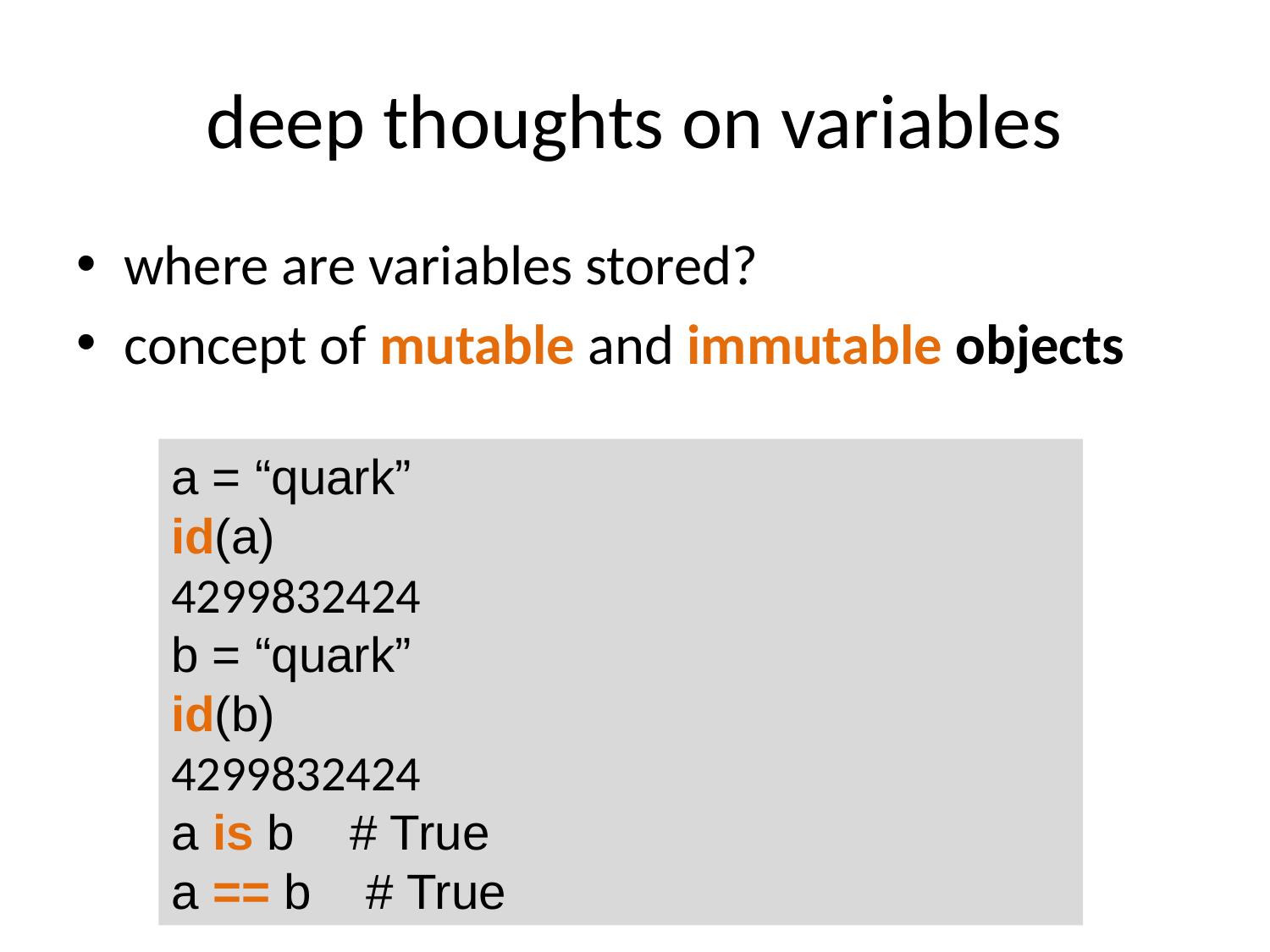

# deep thoughts on variables
where are variables stored?
concept of mutable and immutable objects

a = “quark”
id(a)
4299832424
b = “quark”
id(b)
4299832424
a is b    # True
a == b    # True